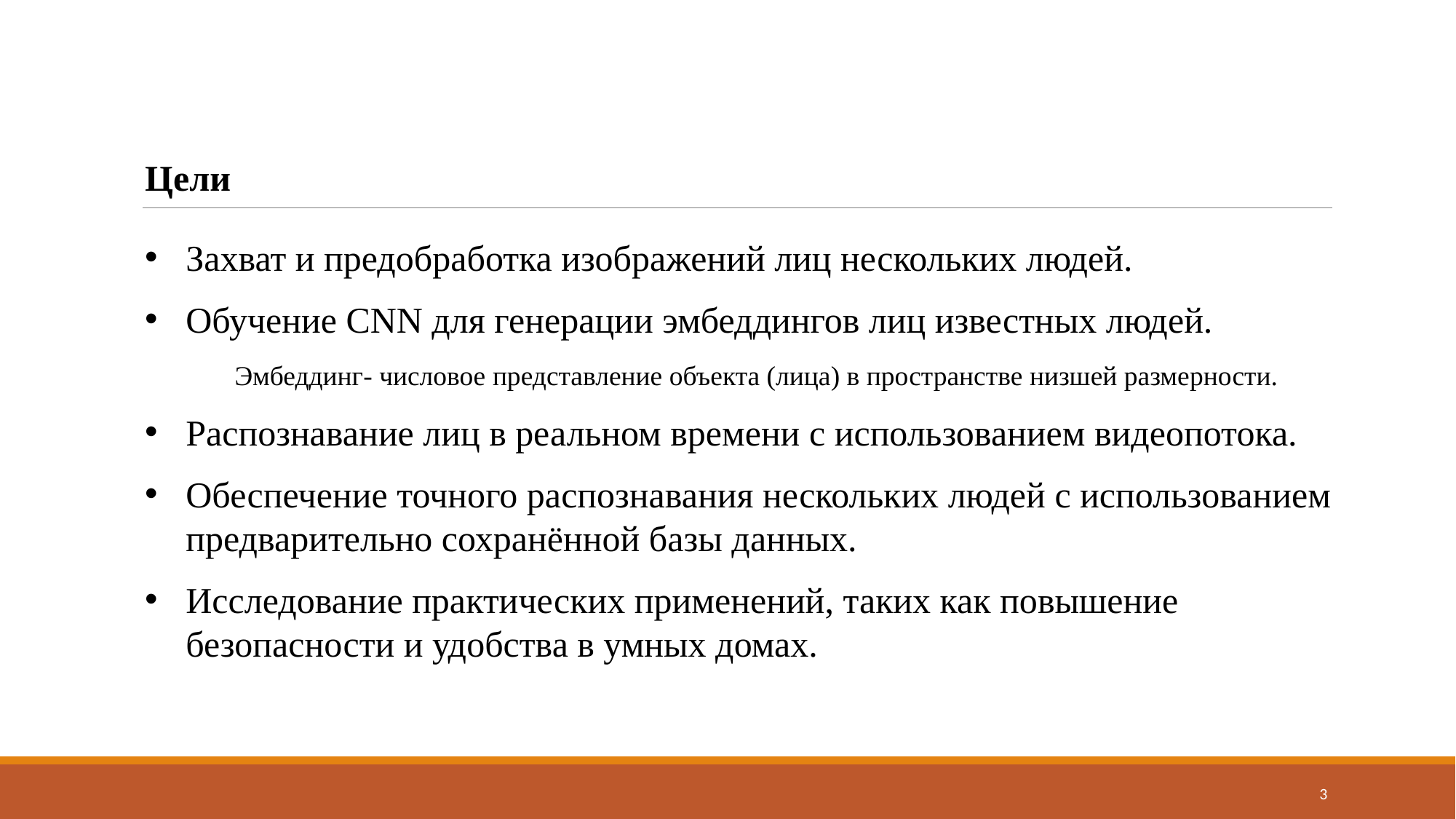

Цели
Захват и предобработка изображений лиц нескольких людей.
Обучение CNN для генерации эмбеддингов лиц известных людей.
             Эмбеддинг- числовое представление объекта (лица) в пространстве низшей размерности.
Распознавание лиц в реальном времени с использованием видеопотока.
Обеспечение точного распознавания нескольких людей с использованием предварительно сохранённой базы данных.
Исследование практических применений, таких как повышение безопасности и удобства в умных домах.
3